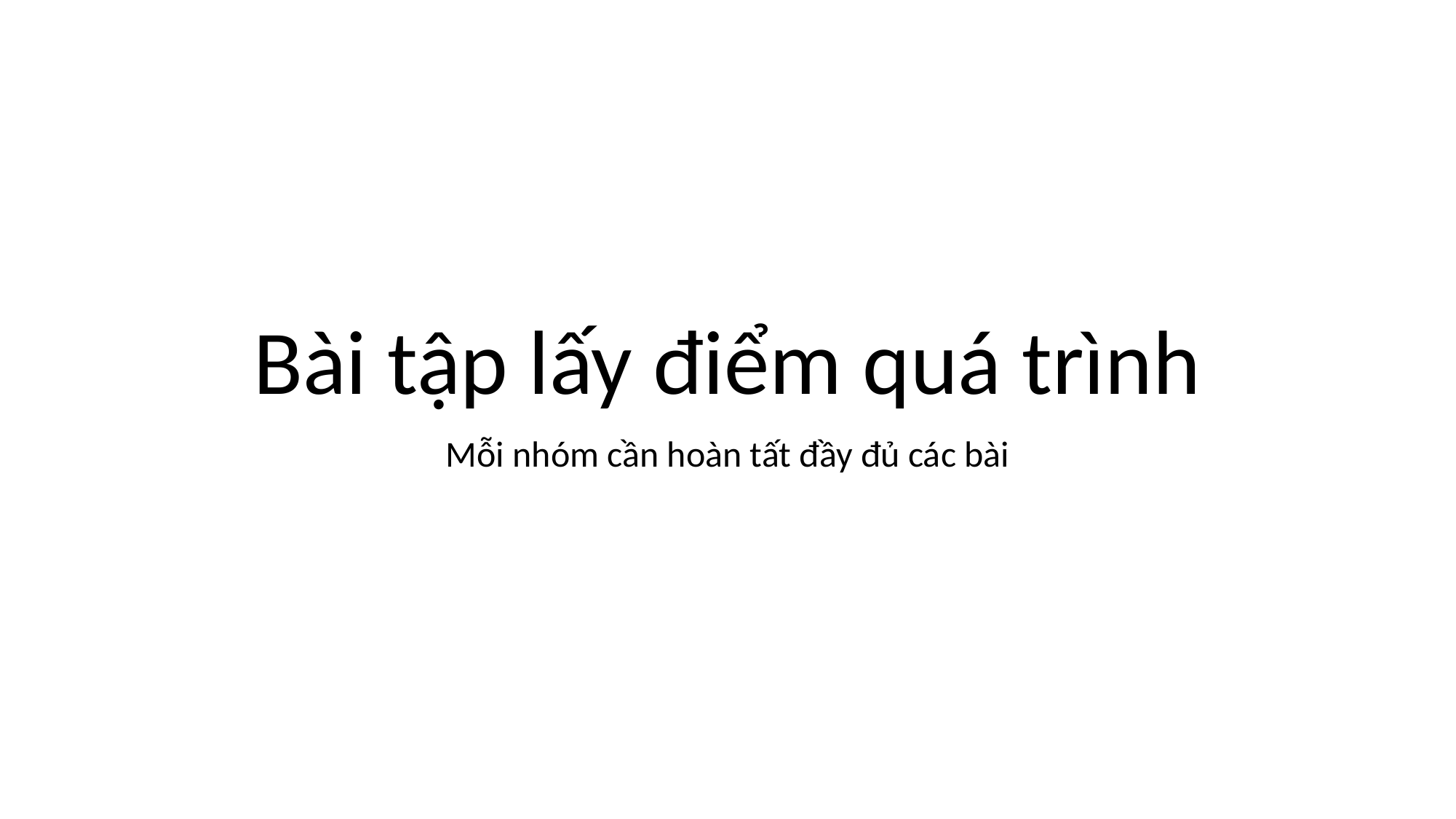

# Bài tập lấy điểm quá trình
Mỗi nhóm cần hoàn tất đầy đủ các bài